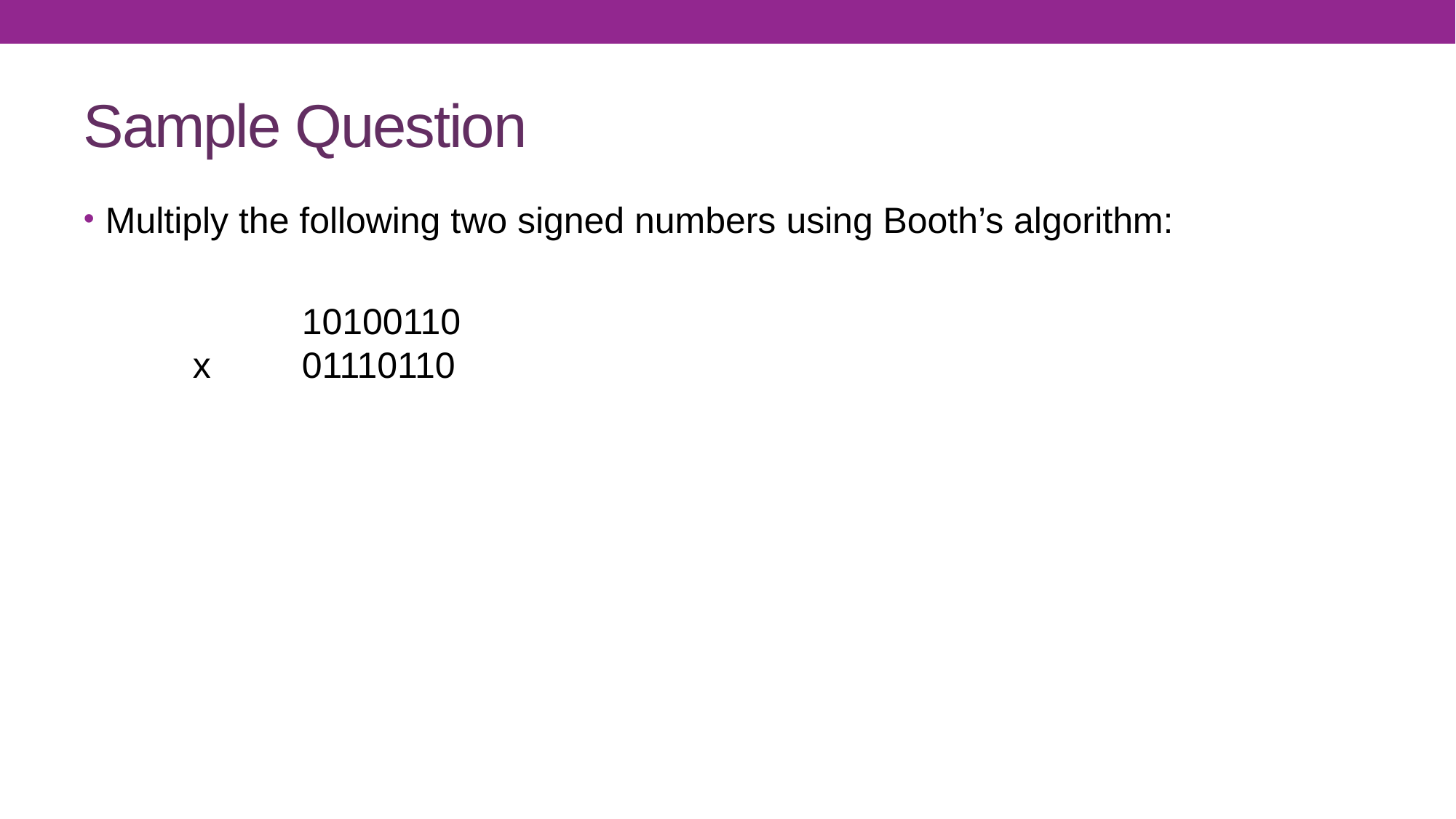

# Sample Question
Multiply the following two signed numbers using Booth’s algorithm:

		10100110
	x	01110110